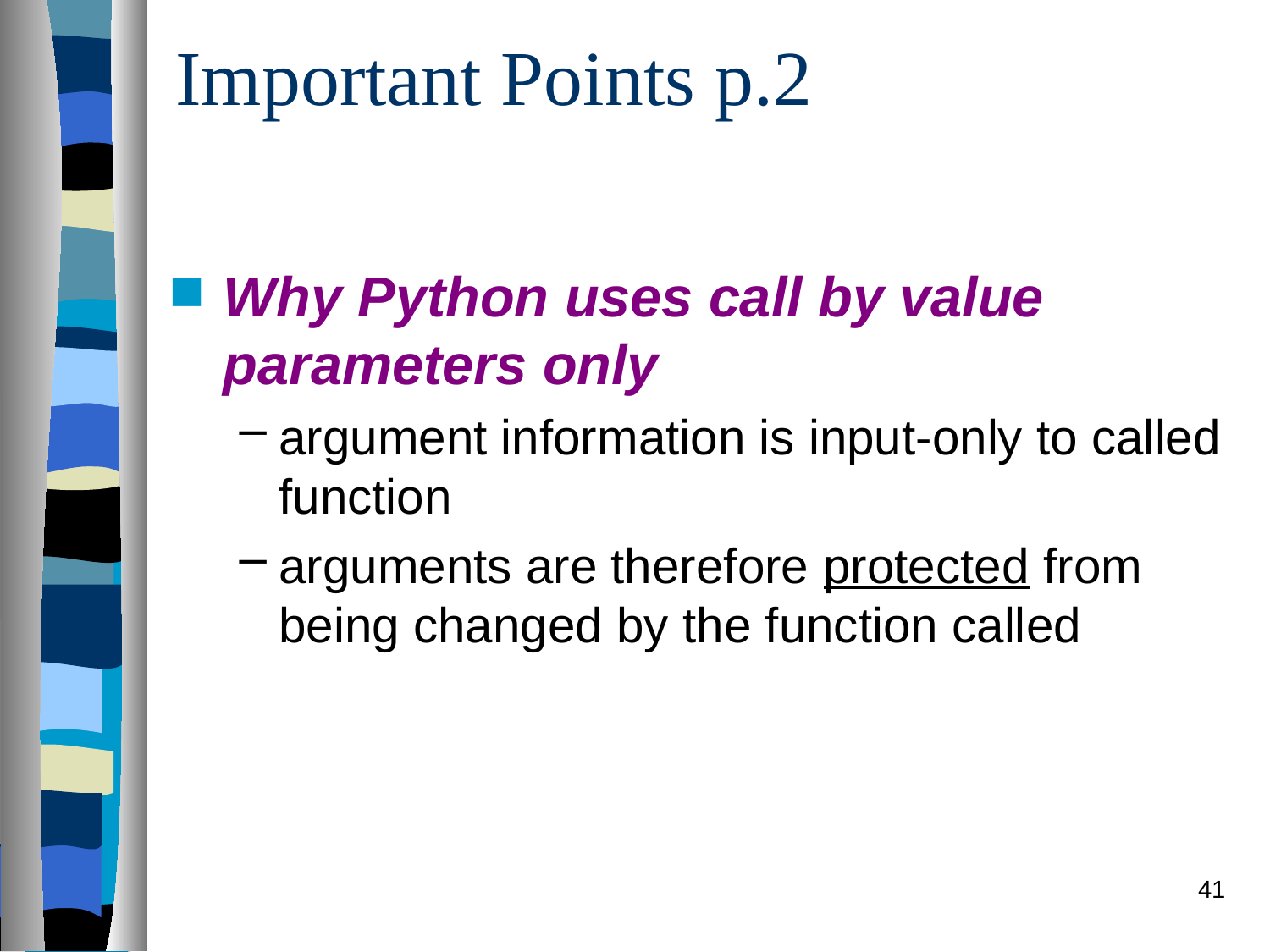

# Important Points p.2
Why Python uses call by value parameters only
argument information is input-only to called function
arguments are therefore protected from being changed by the function called
41